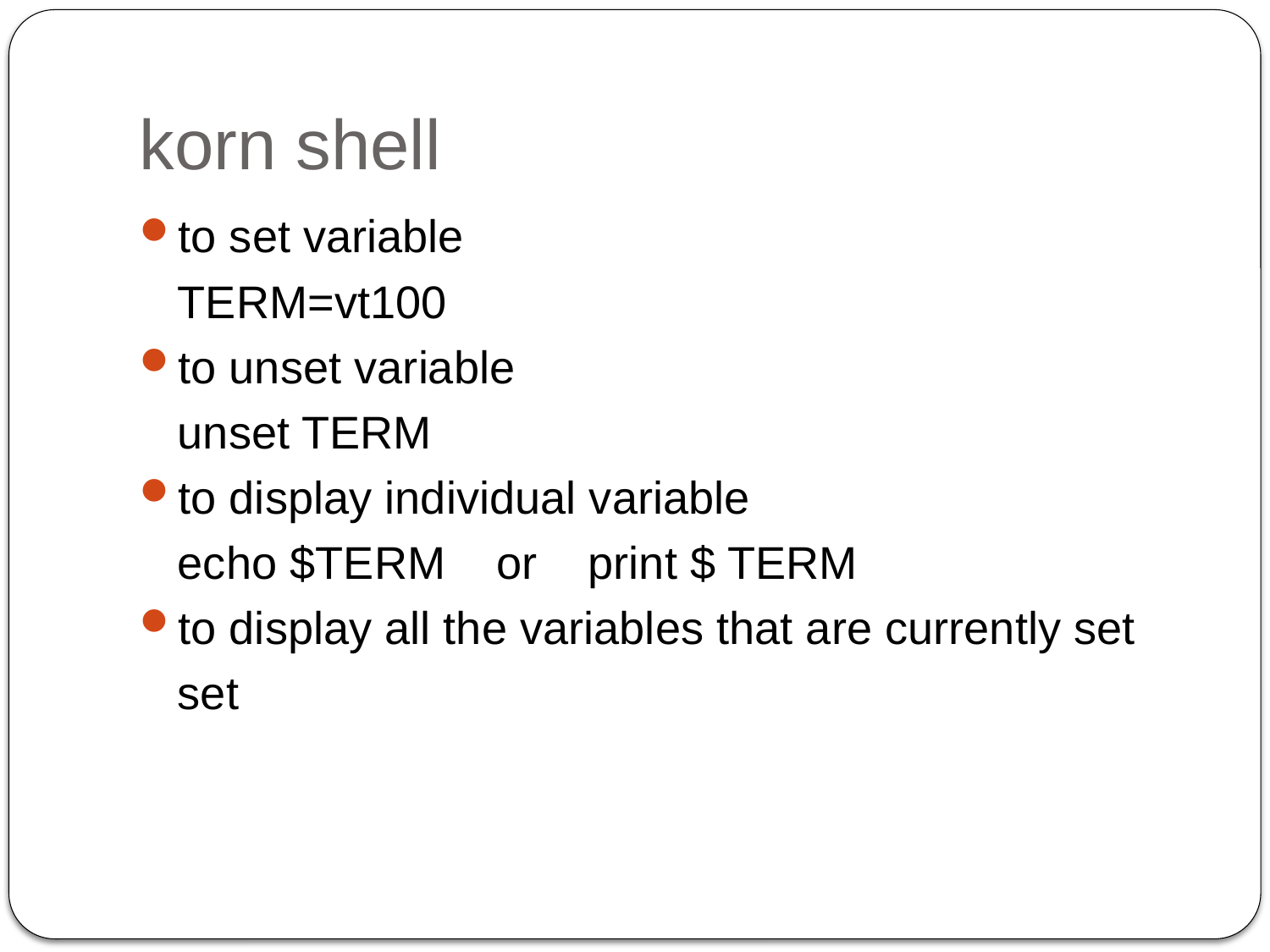

# korn shell
to set variable
	TERM=vt100
to unset variable
	unset TERM
to display individual variable
	echo $TERM    or    print $ TERM
to display all the variables that are currently set
	set